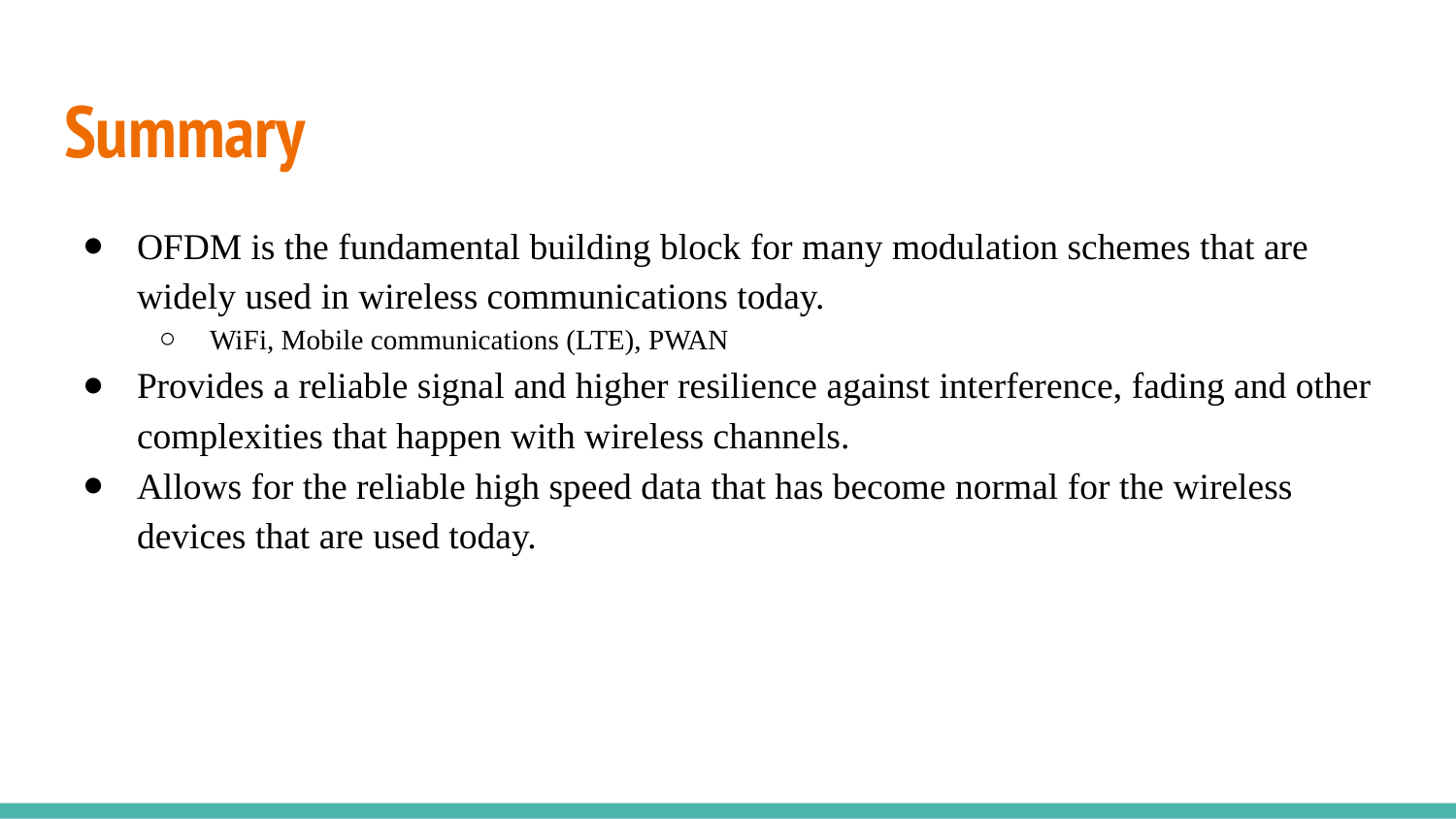

# Summary
OFDM is the fundamental building block for many modulation schemes that are widely used in wireless communications today.
WiFi, Mobile communications (LTE), PWAN
Provides a reliable signal and higher resilience against interference, fading and other complexities that happen with wireless channels.
Allows for the reliable high speed data that has become normal for the wireless devices that are used today.